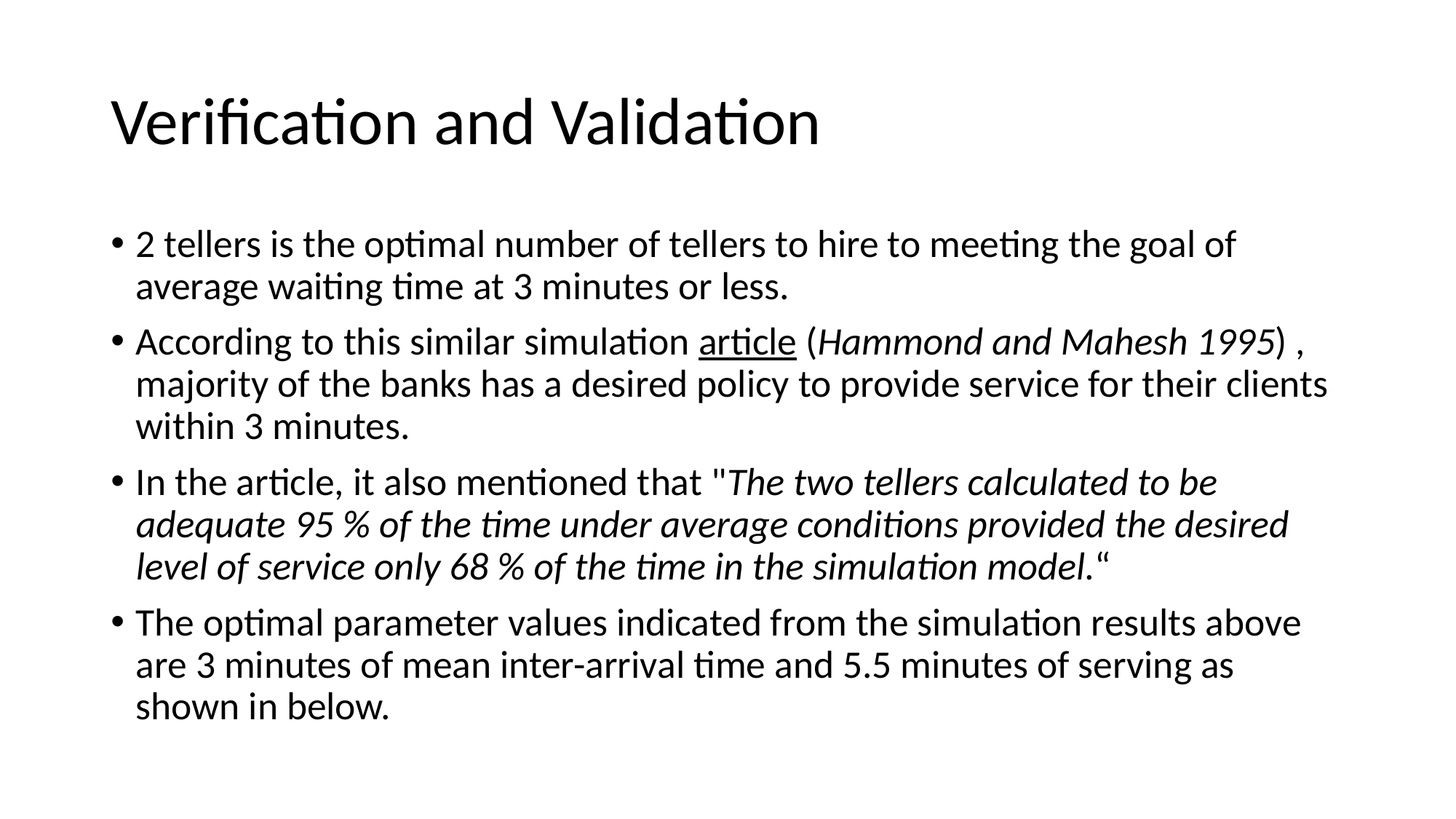

# Verification and Validation
2 tellers is the optimal number of tellers to hire to meeting the goal of average waiting time at 3 minutes or less.
According to this similar simulation article (Hammond and Mahesh 1995) , majority of the banks has a desired policy to provide service for their clients within 3 minutes.
In the article, it also mentioned that "The two tellers calculated to be adequate 95 % of the time under average conditions provided the desired level of service only 68 % of the time in the simulation model.“
The optimal parameter values indicated from the simulation results above are 3 minutes of mean inter-arrival time and 5.5 minutes of serving as shown in below.